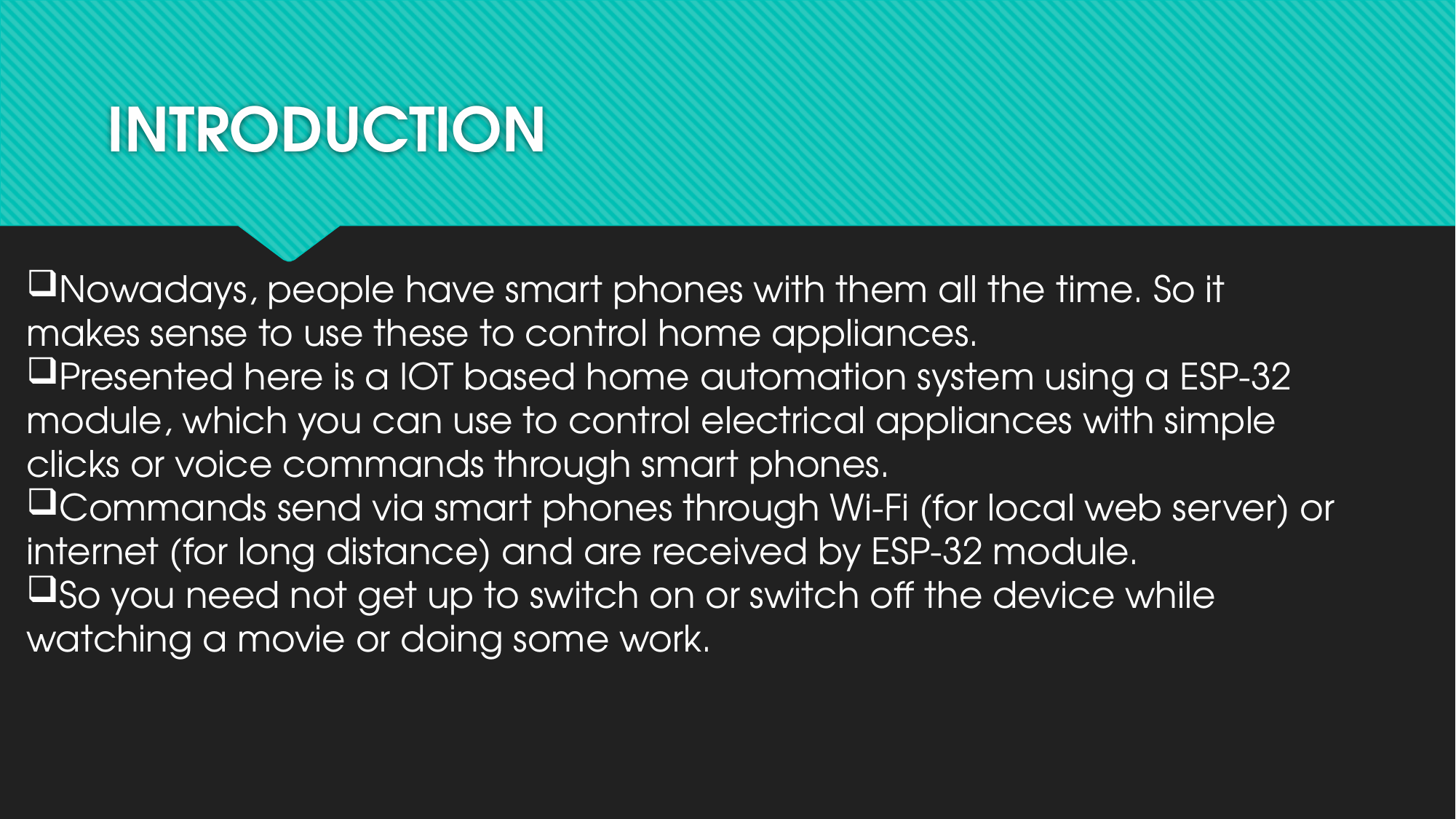

# INTRODUCTION
Nowadays, people have smart phones with them all the time. So it makes sense to use these to control home appliances.
Presented here is a IOT based home automation system using a ESP-32 module, which you can use to control electrical appliances with simple clicks or voice commands through smart phones.
Commands send via smart phones through Wi-Fi (for local web server) or internet (for long distance) and are received by ESP-32 module.
So you need not get up to switch on or switch off the device while watching a movie or doing some work.